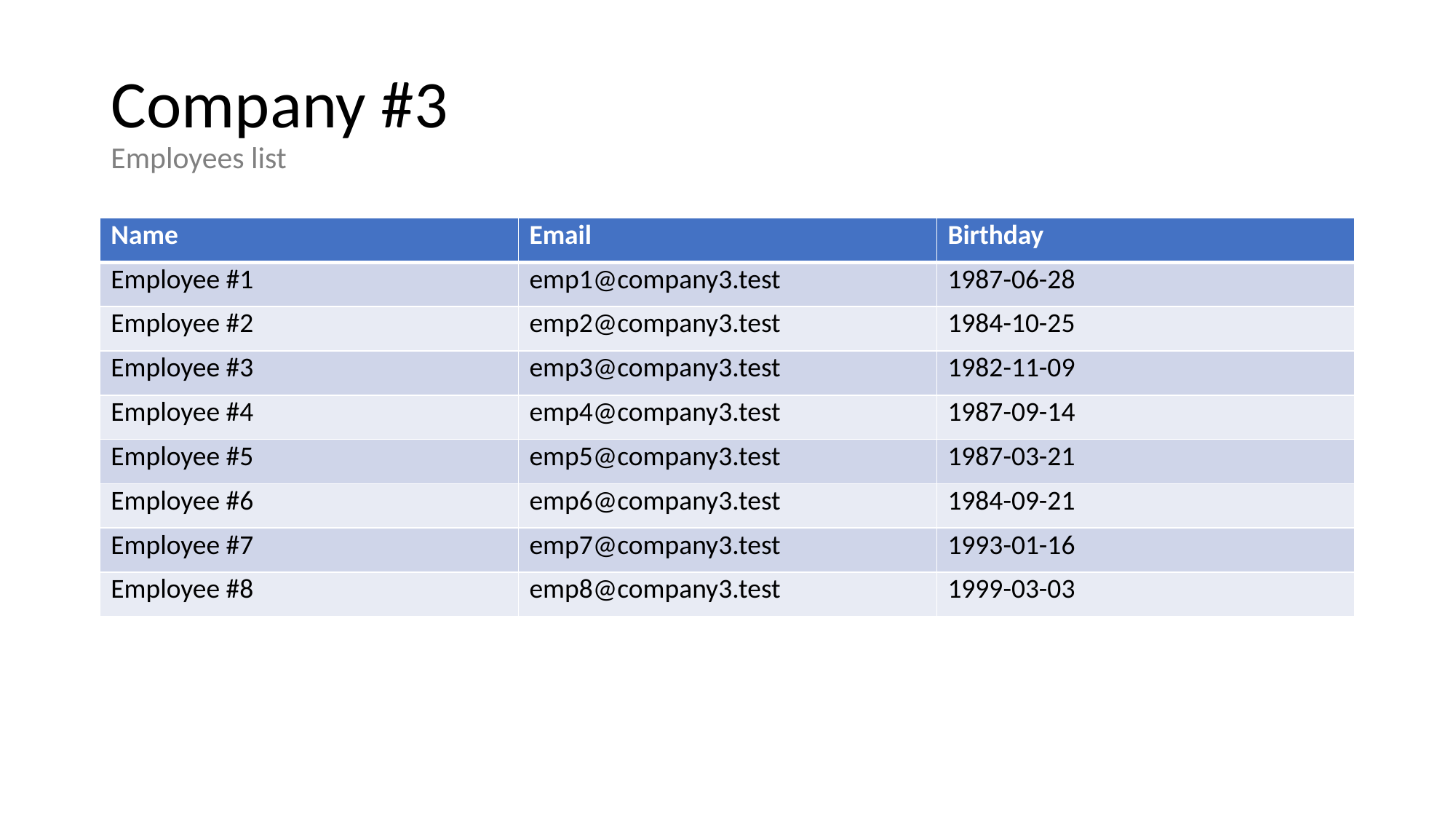

# Company #3 Employees list
| Name | Email | Birthday |
| --- | --- | --- |
| Employee #1 | emp1@company3.test | 1987-06-28 |
| Employee #2 | emp2@company3.test | 1984-10-25 |
| Employee #3 | emp3@company3.test | 1982-11-09 |
| Employee #4 | emp4@company3.test | 1987-09-14 |
| Employee #5 | emp5@company3.test | 1987-03-21 |
| Employee #6 | emp6@company3.test | 1984-09-21 |
| Employee #7 | emp7@company3.test | 1993-01-16 |
| Employee #8 | emp8@company3.test | 1999-03-03 |